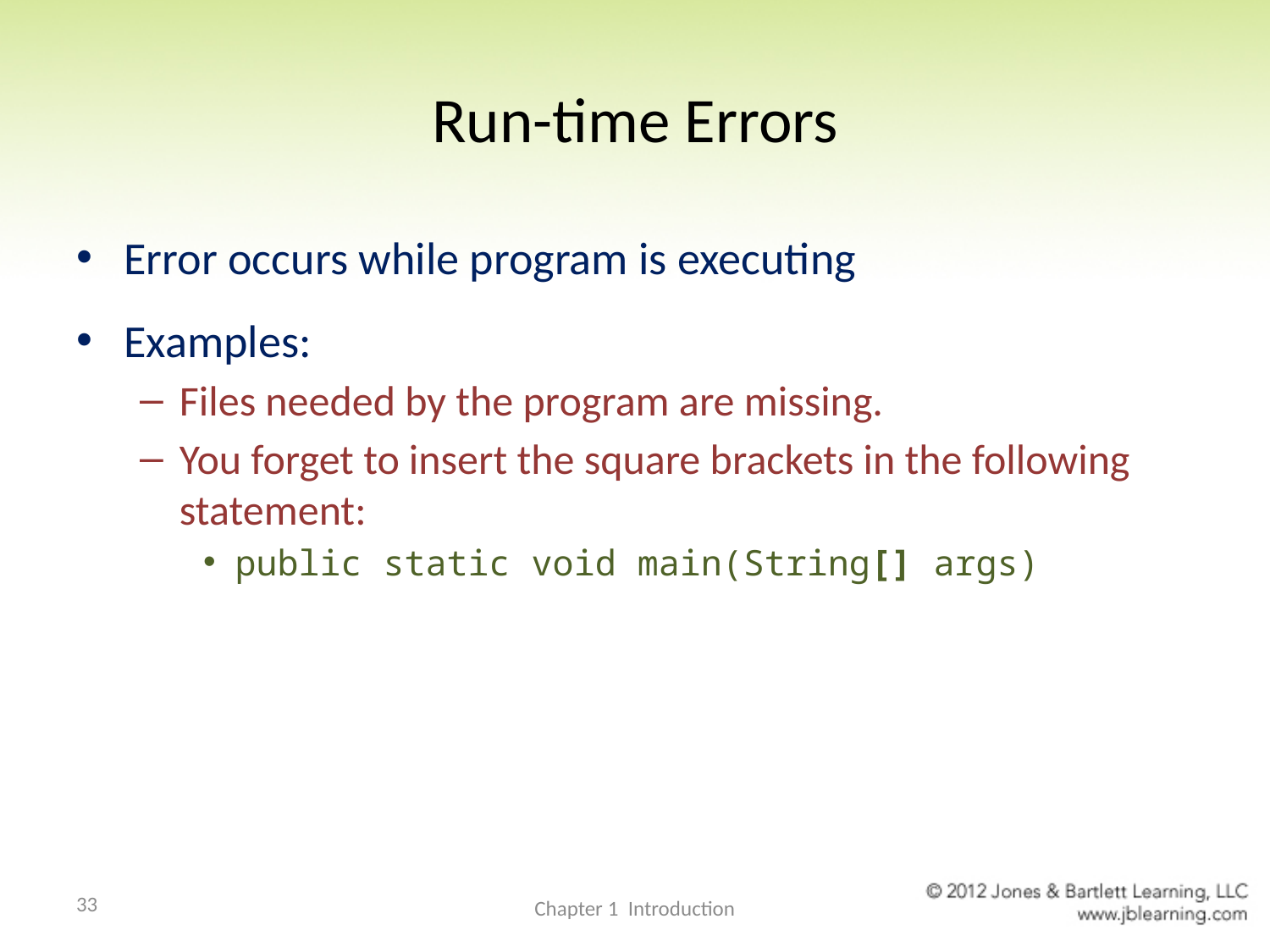

# Run-time Errors
Error occurs while program is executing
Examples:
Files needed by the program are missing.
You forget to insert the square brackets in the following statement:
public static void main(String[] args)

33
Chapter 1  Introduction